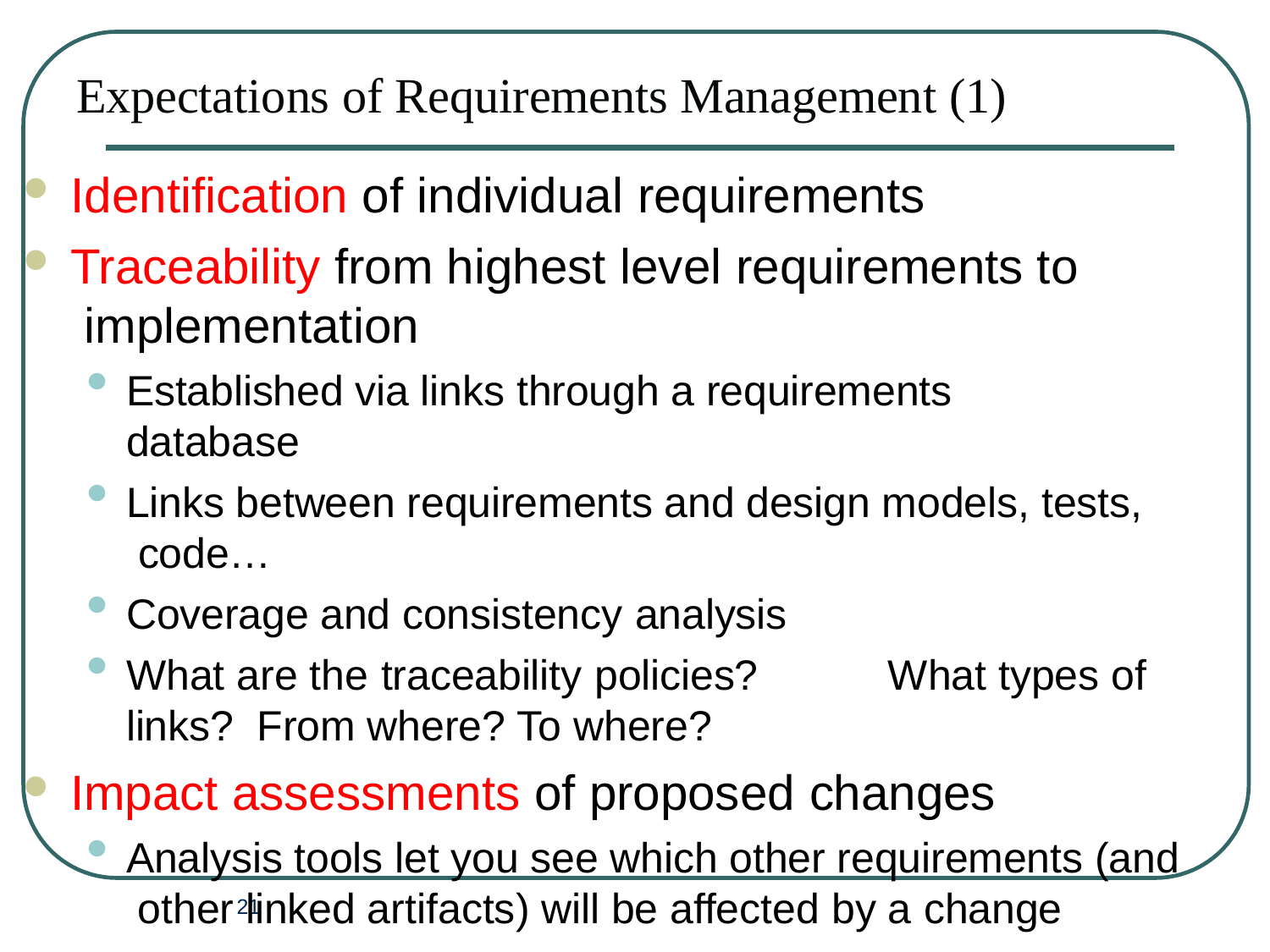

# Expectations of Requirements Management (1)
Identification of individual requirements
Traceability from highest level requirements to  implementation
Established via links through a requirements database
Links between requirements and design models, tests,  code…
Coverage and consistency analysis
What are the traceability policies?	What types of links?  From where? To where?
Impact assessments of proposed changes
Analysis tools let you see which other requirements (and  other linked artifacts) will be affected by a change
21